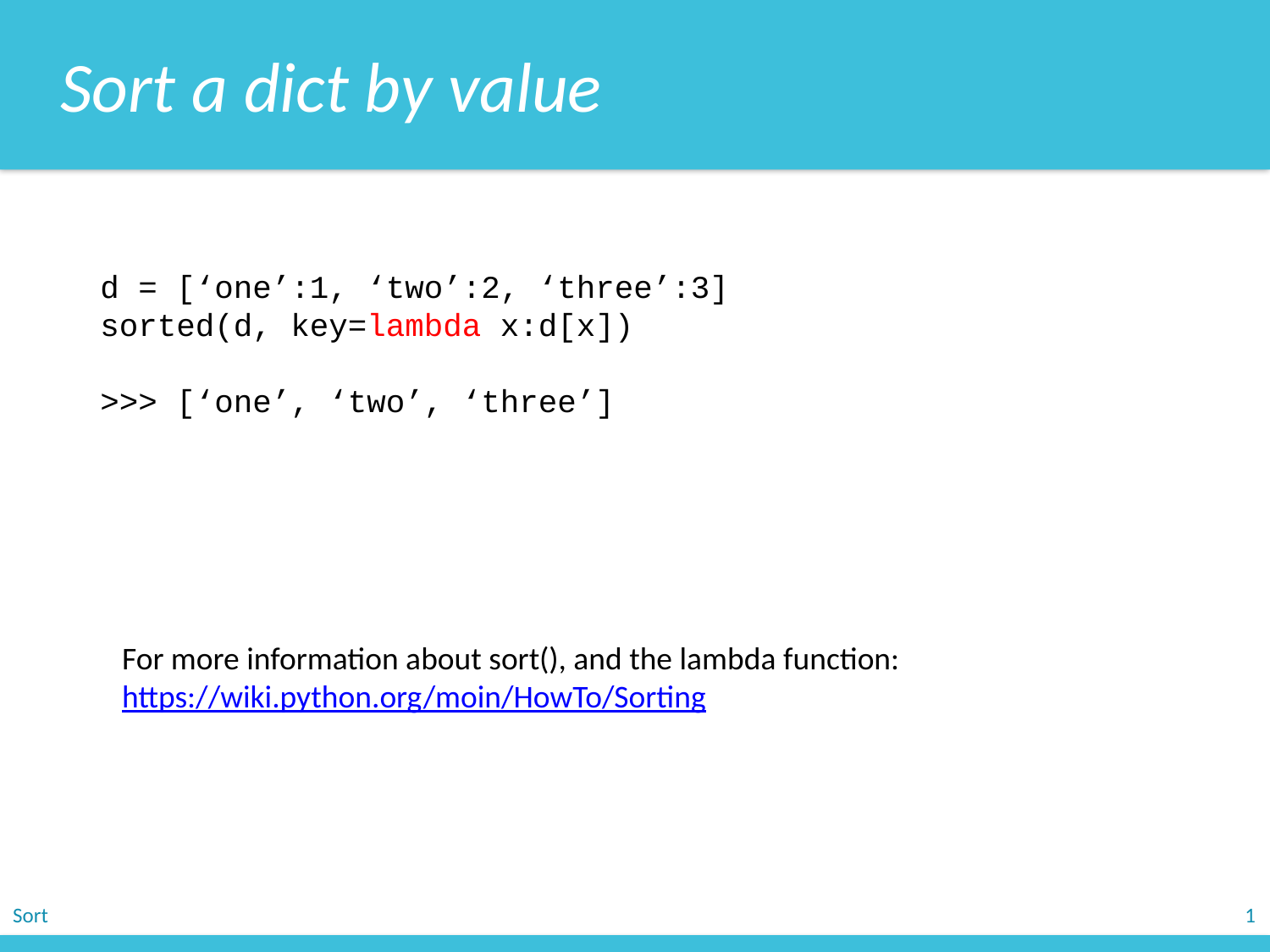

Sort a dict by value
d = [‘one’:1, ‘two’:2, ‘three’:3]
sorted(d, key=lambda x:d[x])

>>> [‘one’, ‘two’, ‘three’]

For more information about sort(), and the lambda function:
https://wiki.python.org/moin/HowTo/Sorting

Sort
1